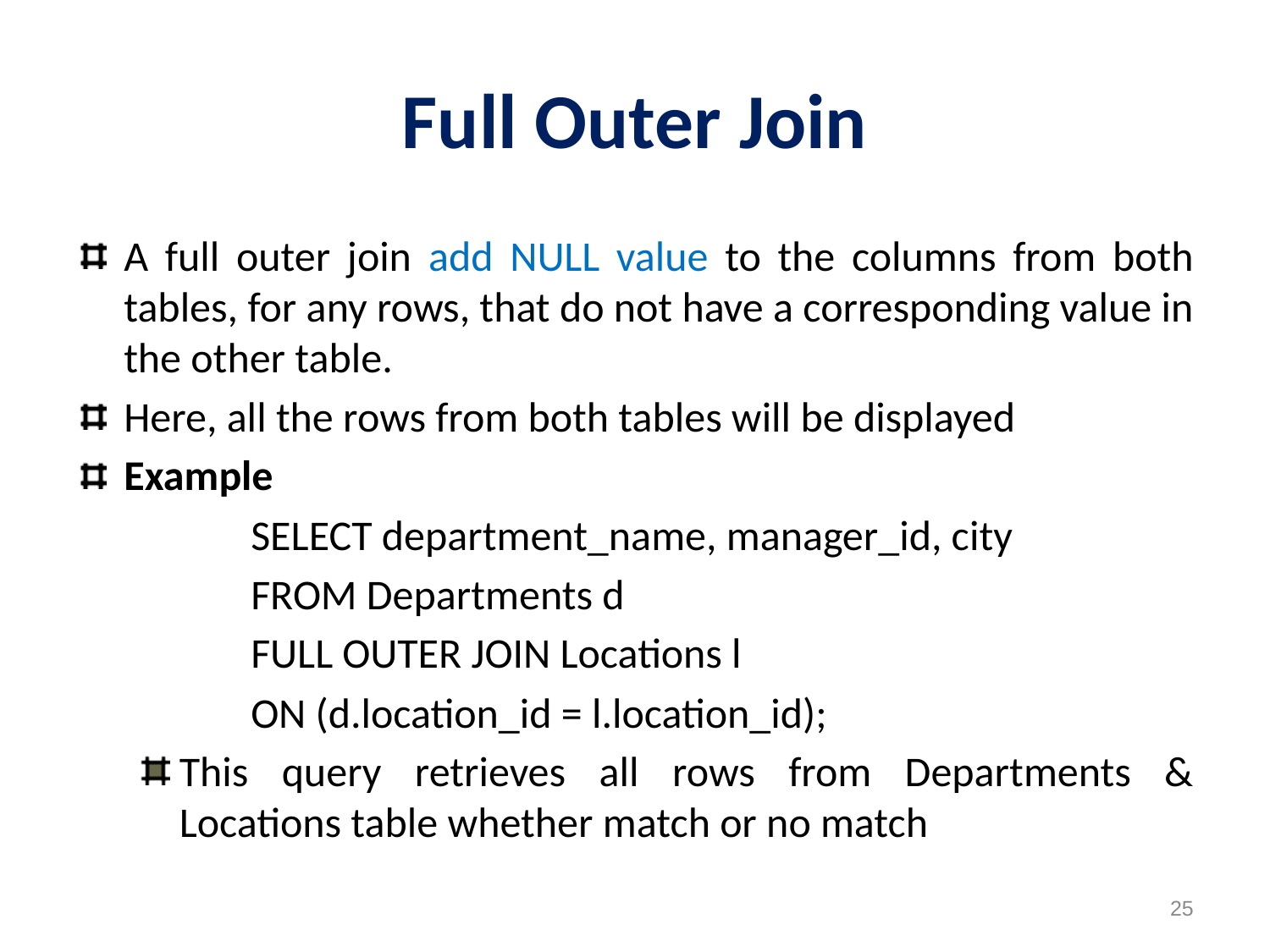

# Full Outer Join
A full outer join add NULL value to the columns from both tables, for any rows, that do not have a corresponding value in the other table.
Here, all the rows from both tables will be displayed
Example
		SELECT department_name, manager_id, city
		FROM Departments d
		FULL OUTER JOIN Locations l
		ON (d.location_id = l.location_id);
This query retrieves all rows from Departments & Locations table whether match or no match

25